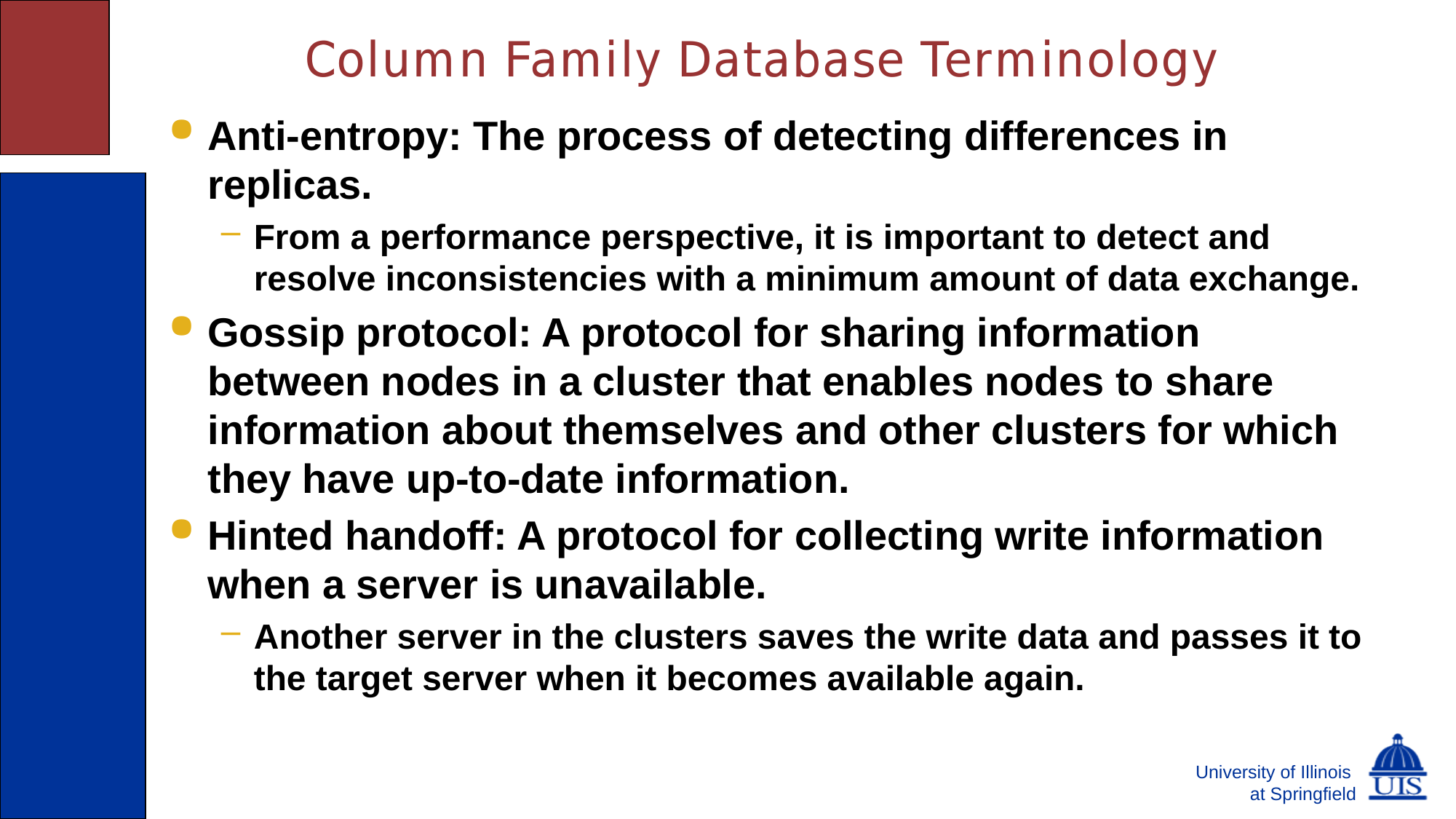

# Column Family Database Terminology
Anti-entropy: The process of detecting differences in replicas.
From a performance perspective, it is important to detect and resolve inconsistencies with a minimum amount of data exchange.
Gossip protocol: A protocol for sharing information between nodes in a cluster that enables nodes to share information about themselves and other clusters for which they have up-to-date information.
Hinted handoff: A protocol for collecting write information when a server is unavailable.
Another server in the clusters saves the write data and passes it to the target server when it becomes available again.